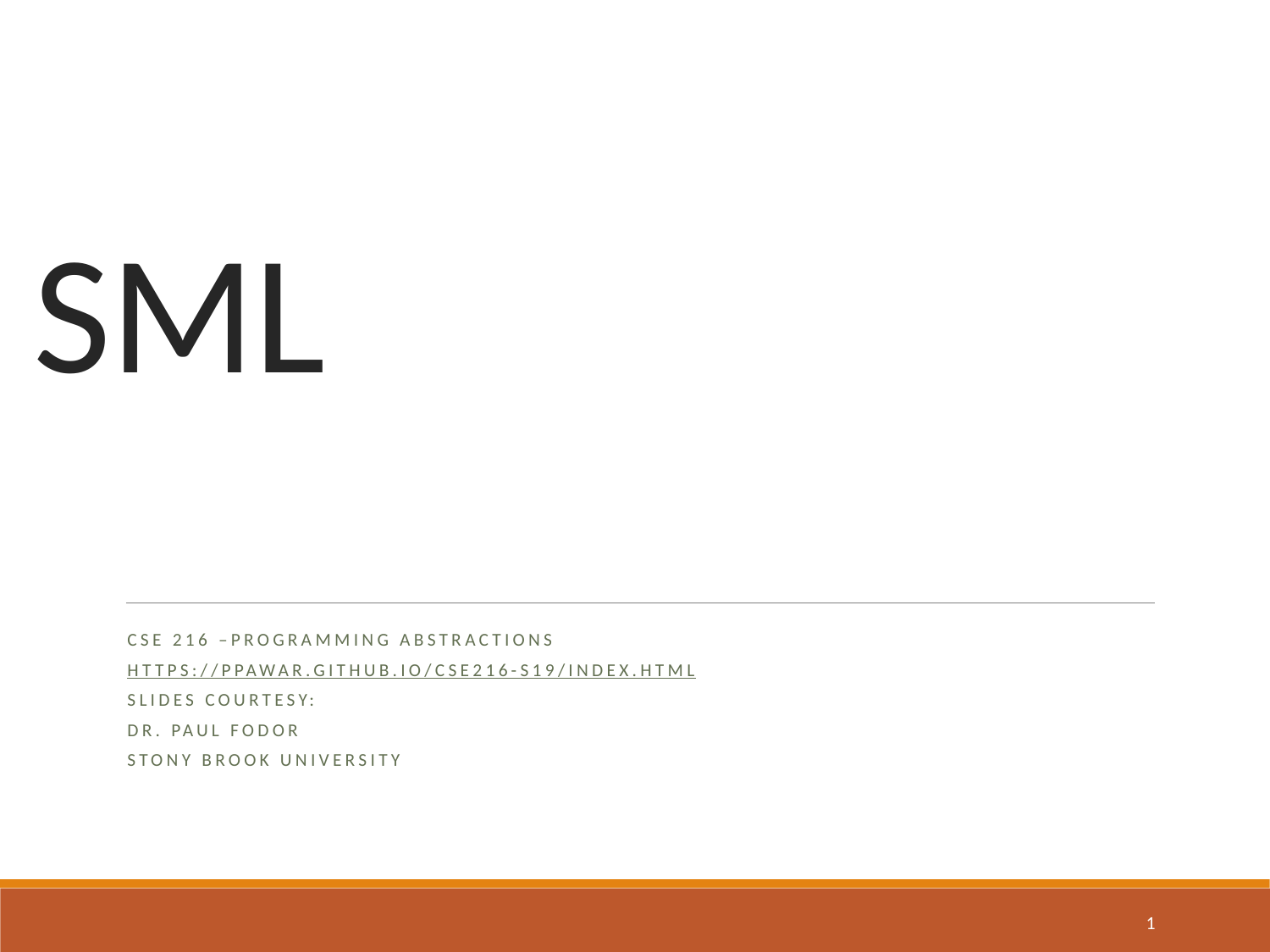

# SML
CSE 216 –Programming Abstractions
https://ppawar.github.io/CSE216-S19/index.html
Slides courtesy:
Dr. Paul Fodor
Stony Brook University

1